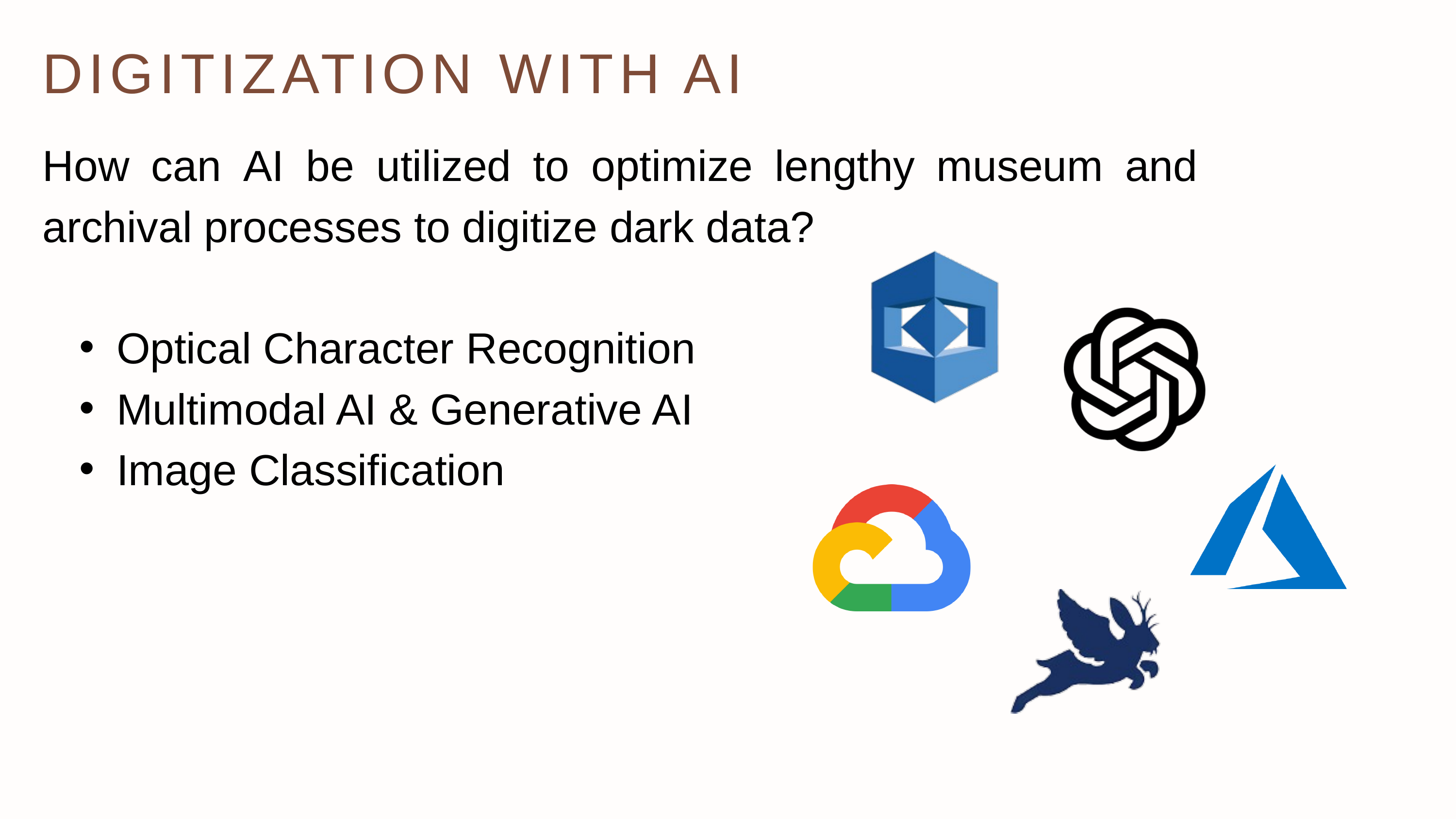

DIGITIZATION WITH AI
How can AI be utilized to optimize lengthy museum and archival processes to digitize dark data?

Optical Character Recognition
Multimodal AI & Generative AI
Image Classification